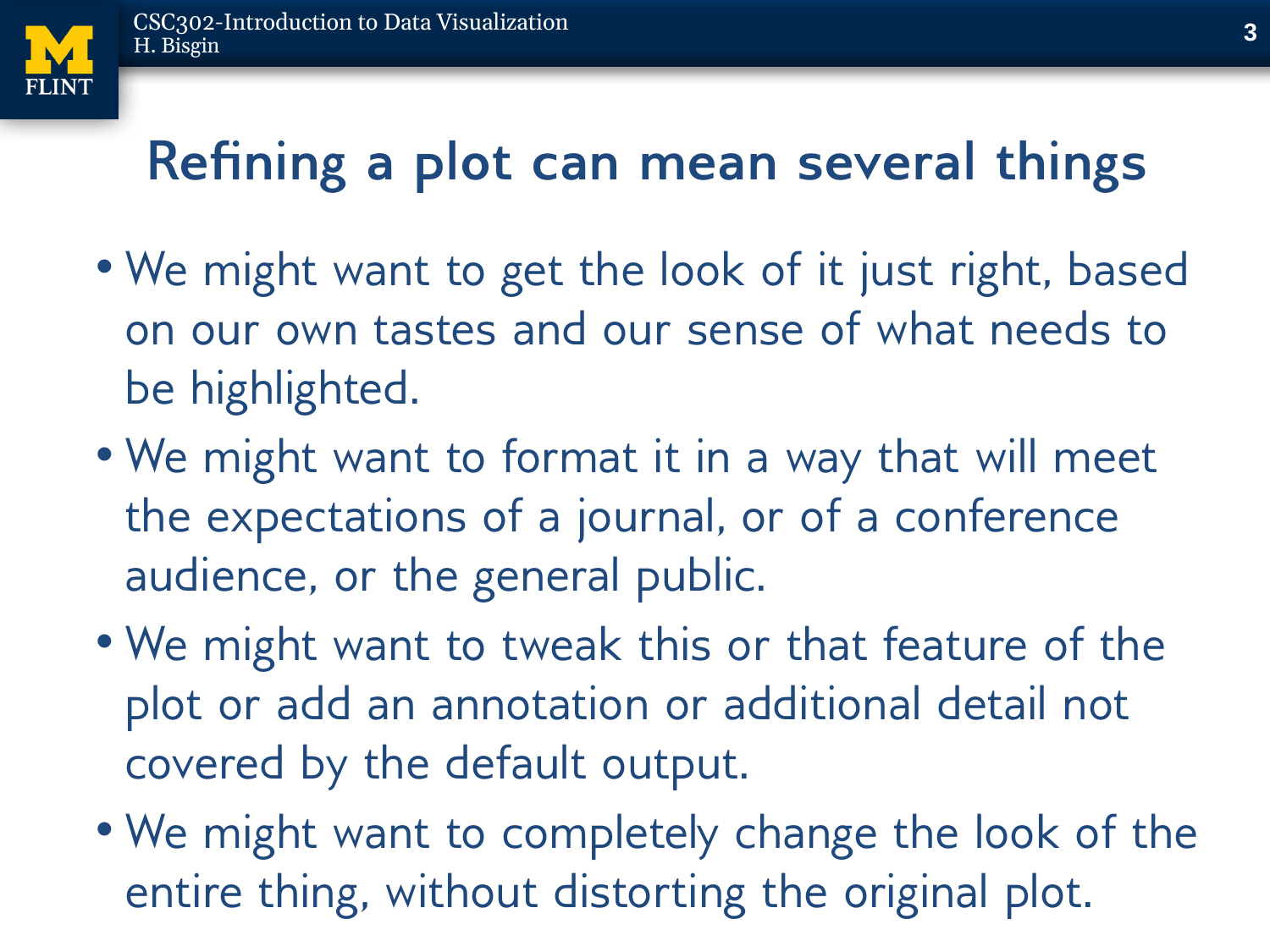

3
# Refining a plot can mean several things
We might want to get the look of it just right, based on our own tastes and our sense of what needs to be highlighted.
We might want to format it in a way that will meet the expectations of a journal, or of a conference audience, or the general public.
We might want to tweak this or that feature of the plot or add an annotation or additional detail not covered by the default output.
We might want to completely change the look of the entire thing, without distorting the original plot.